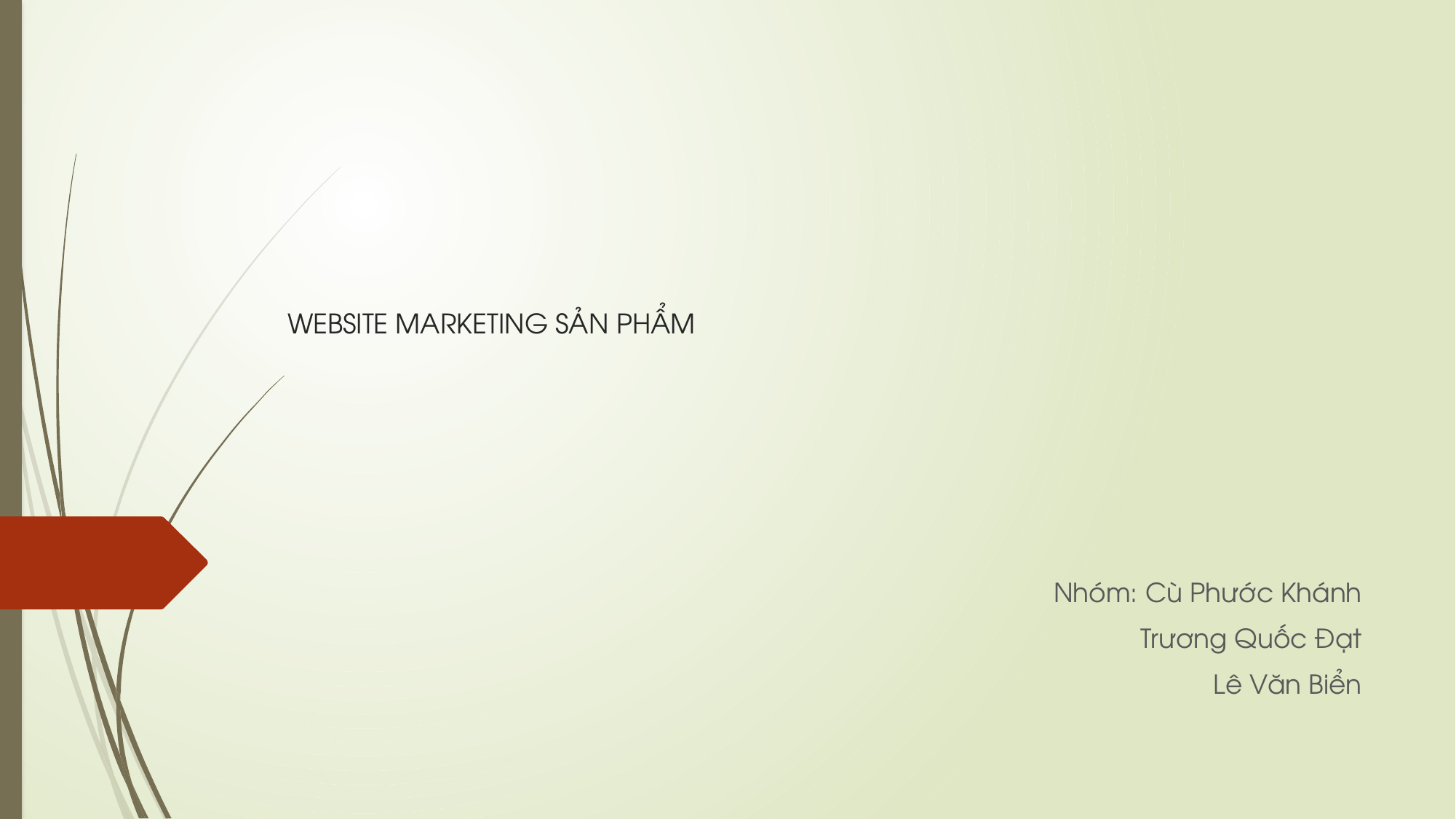

# WEBSITE MARKETING SẢN PHẨM
Nhóm: Cù Phước Khánh
Trương Quốc Đạt
Lê Văn Biển